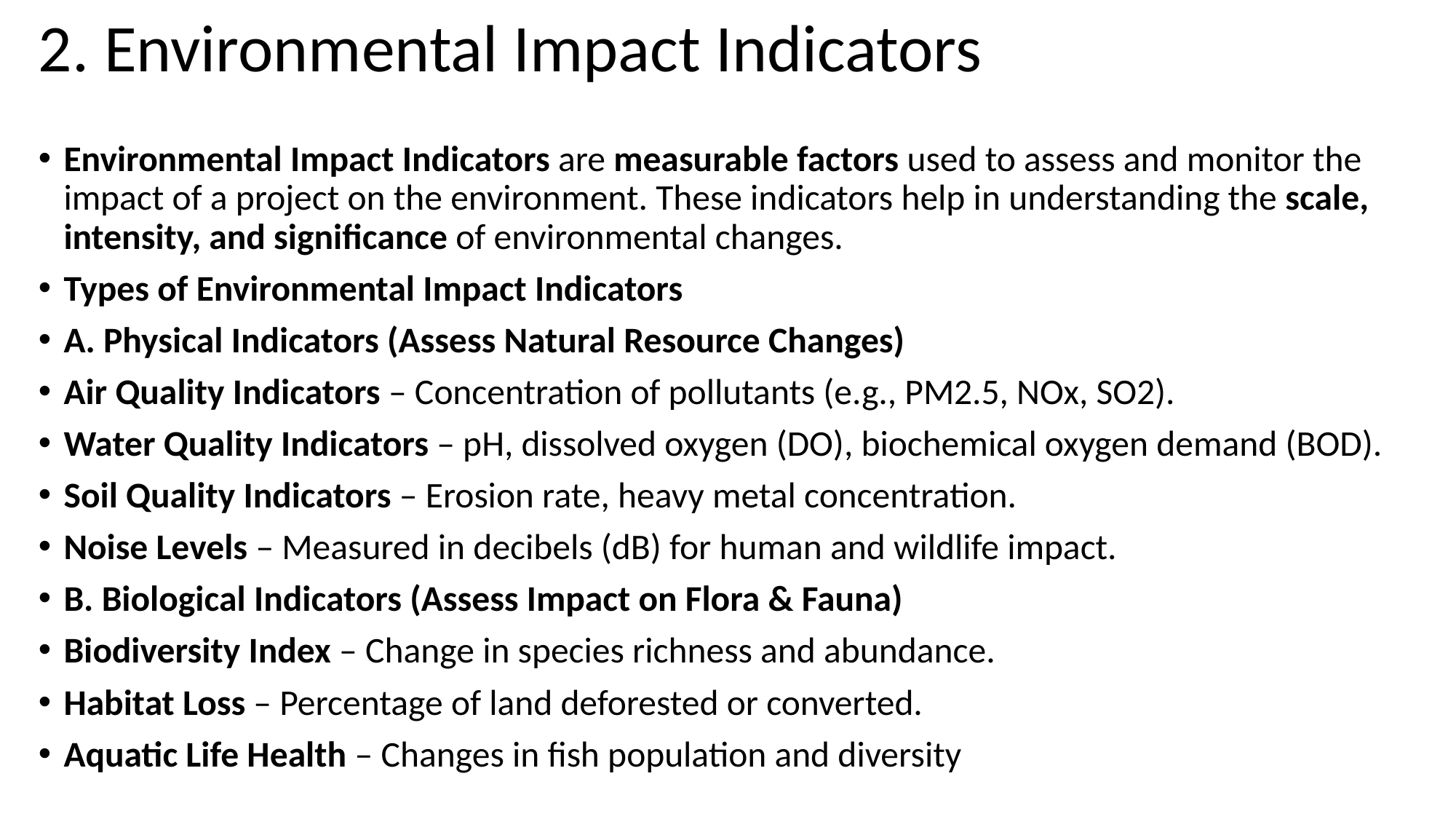

# 2. Environmental Impact Indicators
Environmental Impact Indicators are measurable factors used to assess and monitor the impact of a project on the environment. These indicators help in understanding the scale, intensity, and significance of environmental changes.
Types of Environmental Impact Indicators
A. Physical Indicators (Assess Natural Resource Changes)
Air Quality Indicators – Concentration of pollutants (e.g., PM2.5, NOx, SO2).
Water Quality Indicators – pH, dissolved oxygen (DO), biochemical oxygen demand (BOD).
Soil Quality Indicators – Erosion rate, heavy metal concentration.
Noise Levels – Measured in decibels (dB) for human and wildlife impact.
B. Biological Indicators (Assess Impact on Flora & Fauna)
Biodiversity Index – Change in species richness and abundance.
Habitat Loss – Percentage of land deforested or converted.
Aquatic Life Health – Changes in fish population and diversity